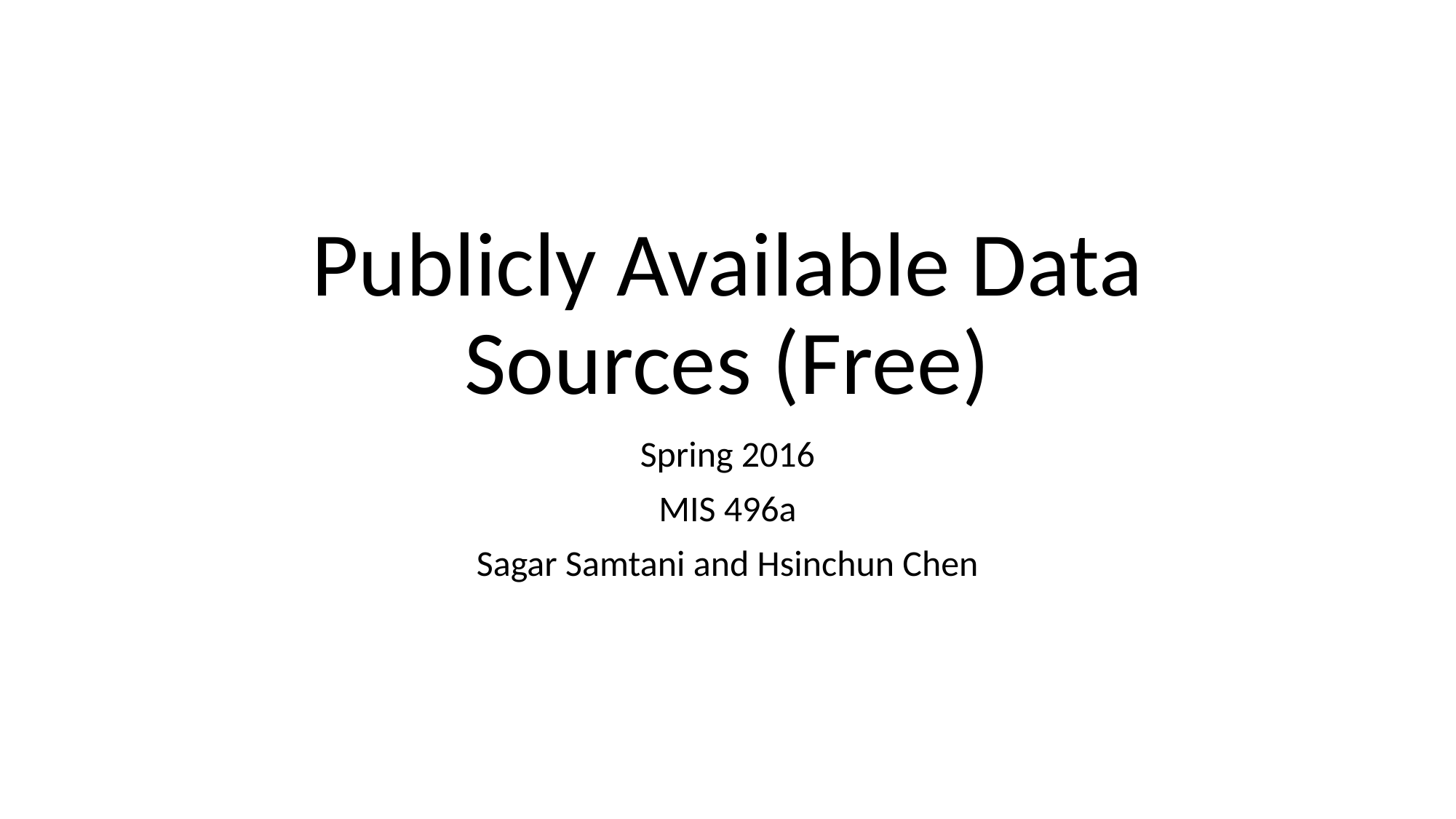

# Publicly Available Data Sources (Free)
Spring 2016
MIS 496a
Sagar Samtani and Hsinchun Chen